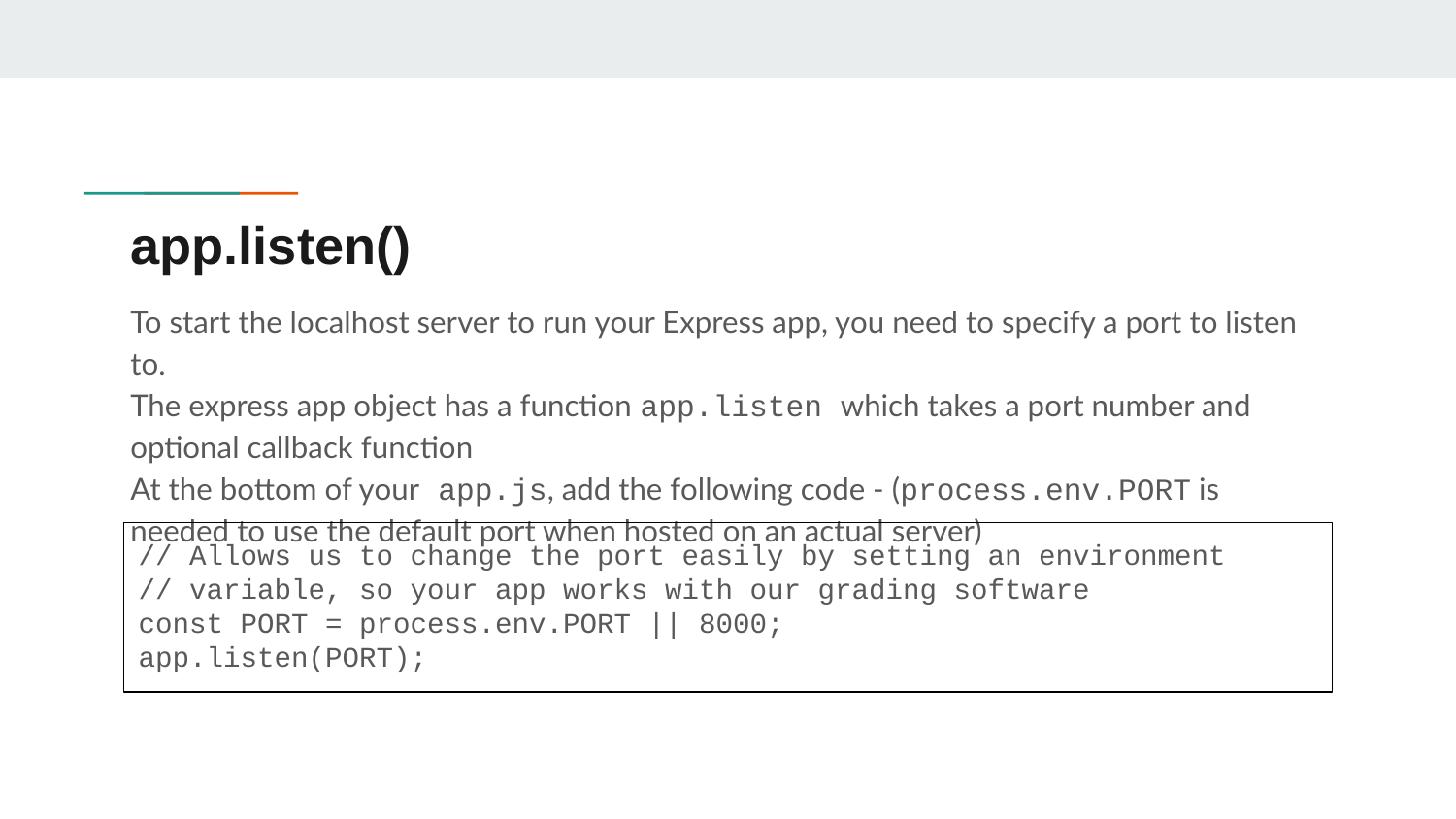

# app.listen()
To start the localhost server to run your Express app, you need to specify a port to listen to.
The express app object has a function app.listen which takes a port number and optional callback function
At the bottom of your app.js, add the following code - (process.env.PORT is needed to use the default port when hosted on an actual server)

// Allows us to change the port easily by setting an environment
// variable, so your app works with our grading software
const PORT = process.env.PORT || 8000;
app.listen(PORT);